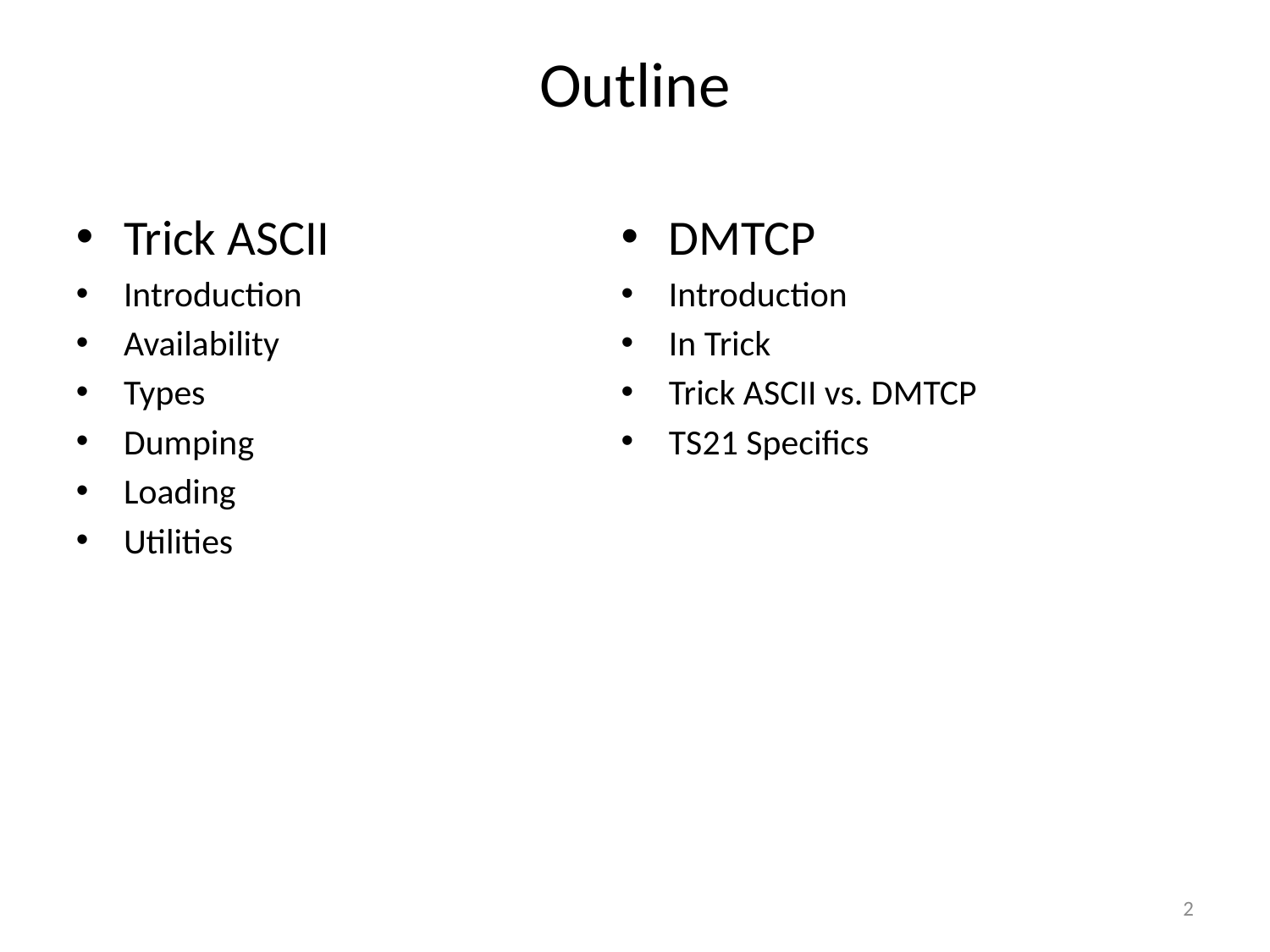

# Outline
Trick ASCII
DMTCP
Introduction
Availability
Types
Dumping
Loading
Utilities
Introduction
In Trick
Trick ASCII vs. DMTCP
TS21 Specifics

2